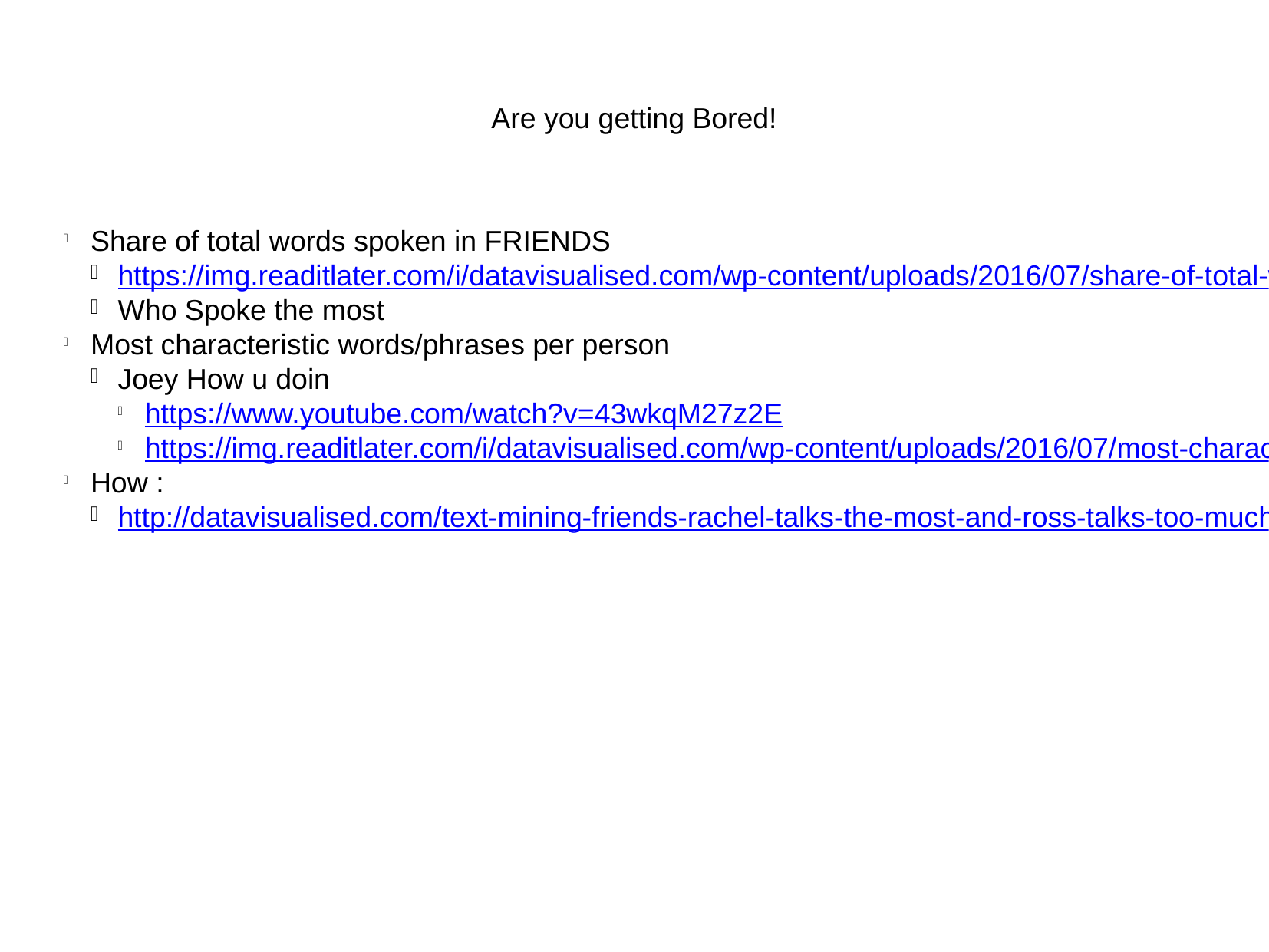

Are you getting Bored!
Share of total words spoken in FRIENDS
https://img.readitlater.com/i/datavisualised.com/wp-content/uploads/2016/07/share-of-total-words-spoken/RS/w704.png
Who Spoke the most
Most characteristic words/phrases per person
Joey How u doin
https://www.youtube.com/watch?v=43wkqM27z2E
https://img.readitlater.com/i/datavisualised.com/wp-content/uploads/2016/07/most-characteristic-words-spoken/RS/w704.png
How :
http://datavisualised.com/text-mining-friends-rachel-talks-the-most-and-ross-talks-too-much-withabout-women/